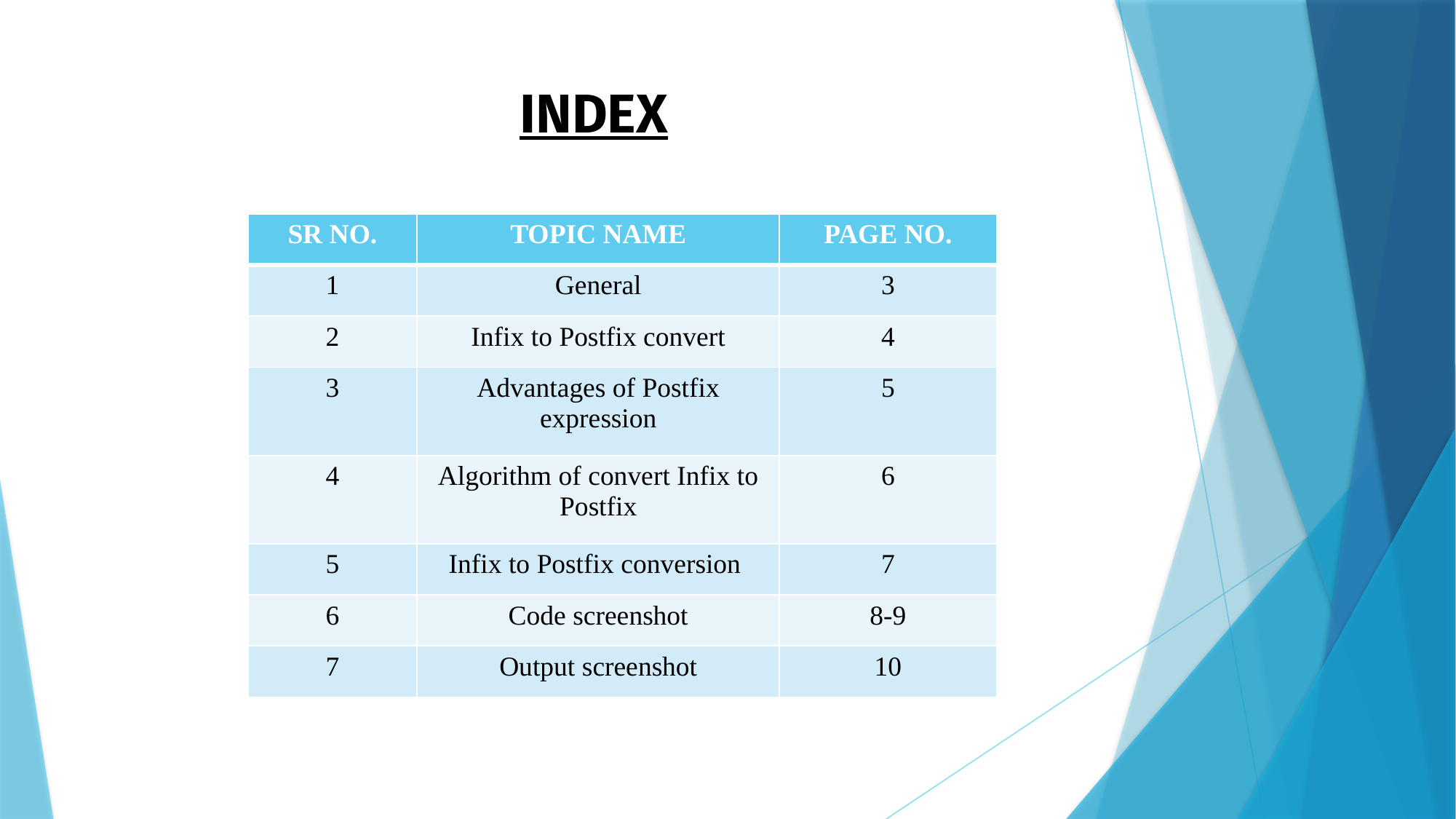

# INDEX
| SR NO. | TOPIC NAME | PAGE NO. |
| --- | --- | --- |
| 1 | General | 3 |
| 2 | Infix to Postfix convert | 4 |
| 3 | Advantages of Postfix expression | 5 |
| 4 | Algorithm of convert Infix to Postfix | 6 |
| 5 | Infix to Postfix conversion | 7 |
| 6 | Code screenshot | 8-9 |
| 7 | Output screenshot | 10 |